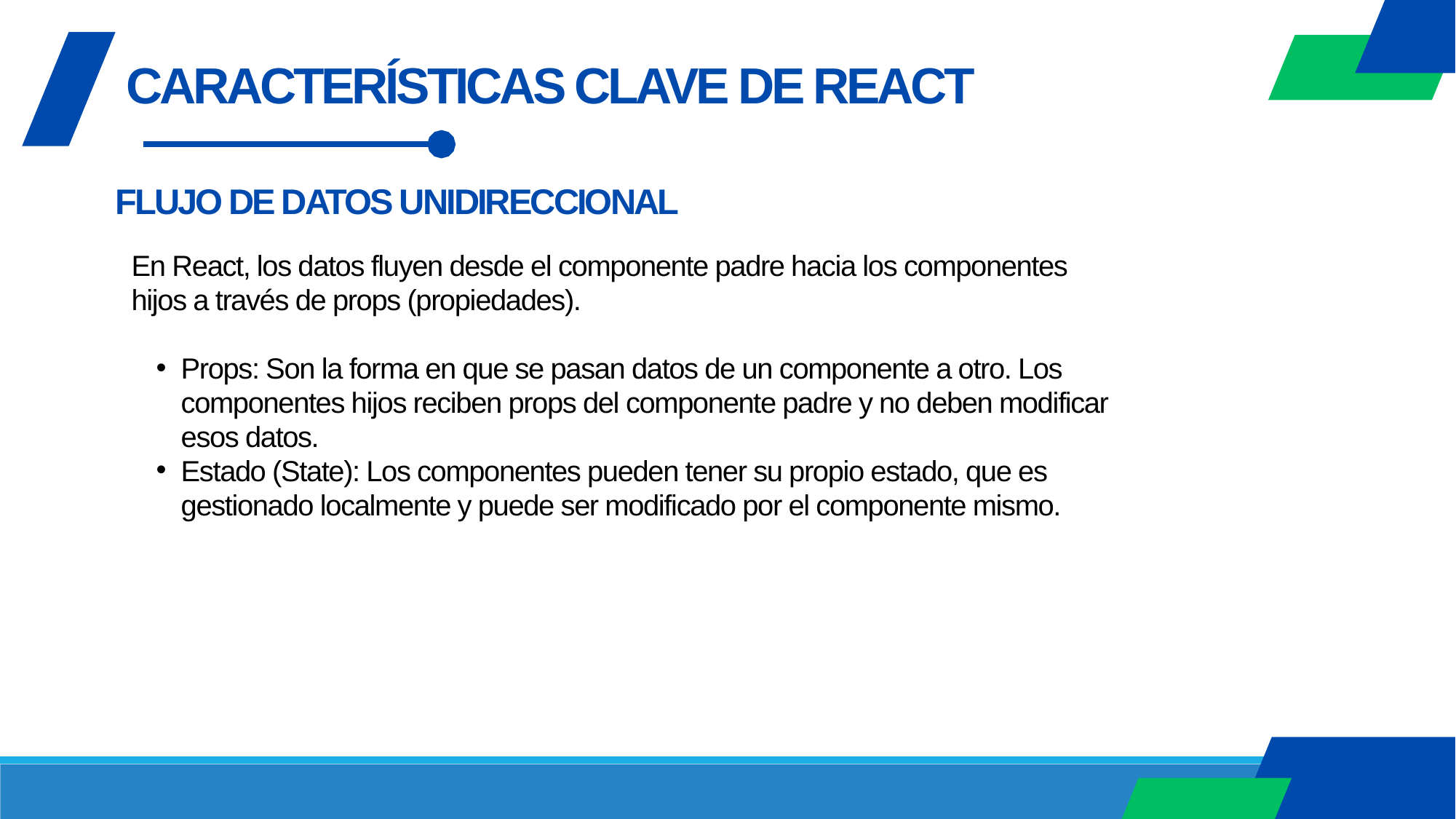

CARACTERÍSTICAS CLAVE DE REACT

FLUJO DE DATOS UNIDIRECCIONAL
En React, los datos fluyen desde el componente padre hacia los componentes hijos a través de props (propiedades).

Props: Son la forma en que se pasan datos de un componente a otro. Los componentes hijos reciben props del componente padre y no deben modificar esos datos.
Estado (State): Los componentes pueden tener su propio estado, que es gestionado localmente y puede ser modificado por el componente mismo.